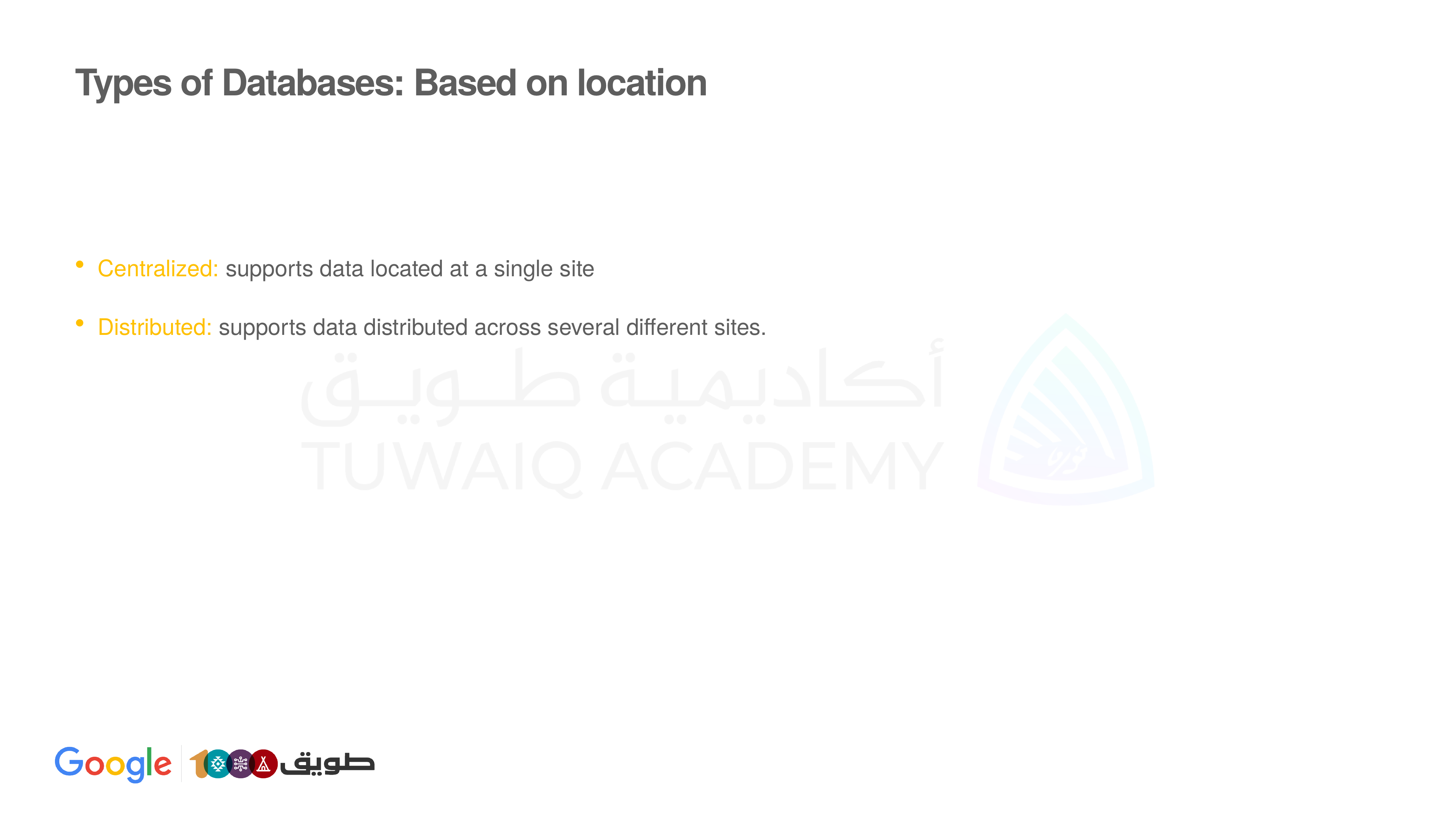

# Types of Databases: Based on location

Centralized: supports data located at a single site
Distributed: supports data distributed across several different sites.